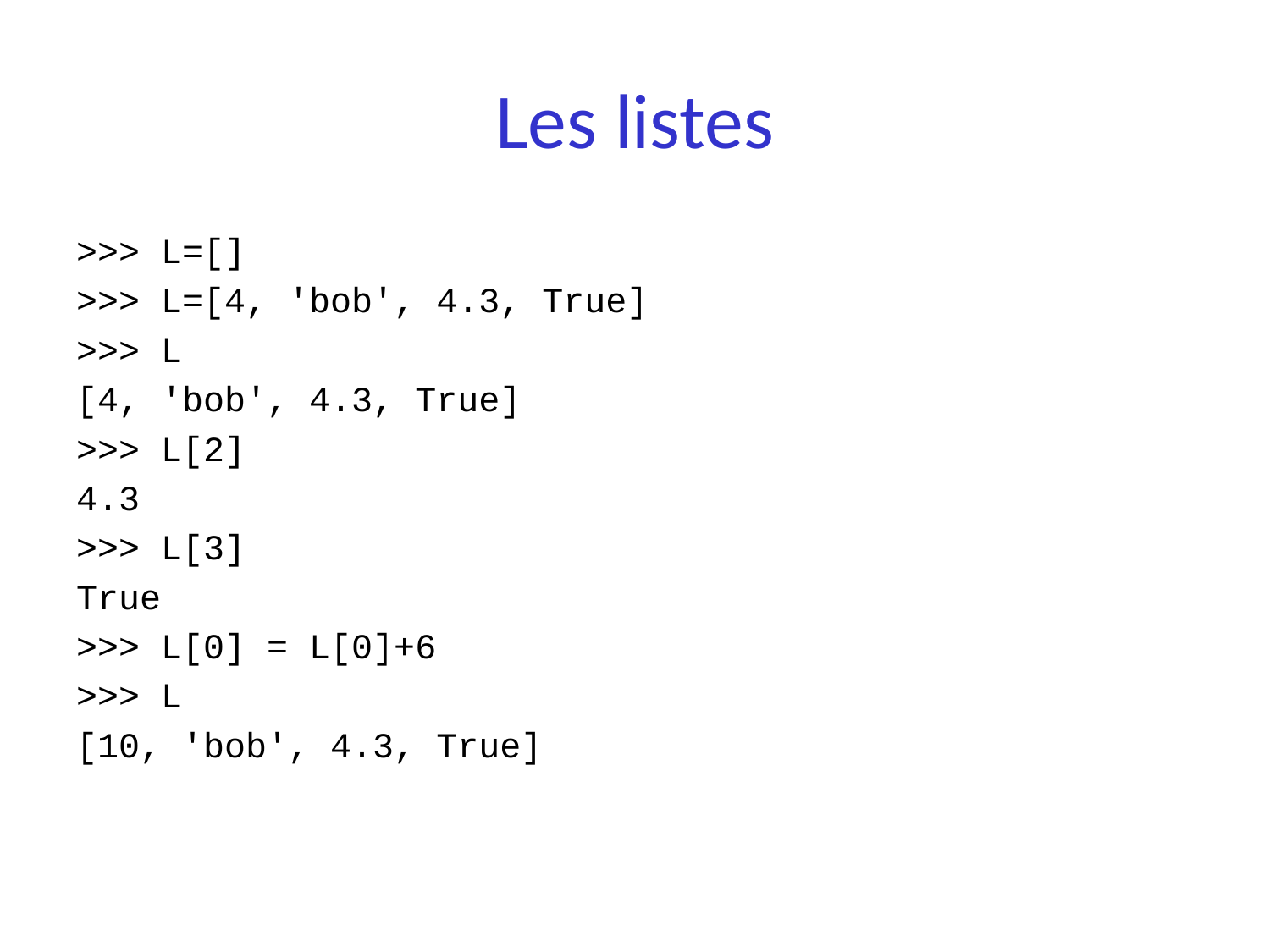

# Les listes
>>> L=[]
>>> L=[4, 'bob', 4.3, True]
>>> L
[4, 'bob', 4.3, True]
>>> L[2]
4.3
>>> L[3]
True
>>> L[0] = L[0]+6
>>> L
[10, 'bob', 4.3, True]